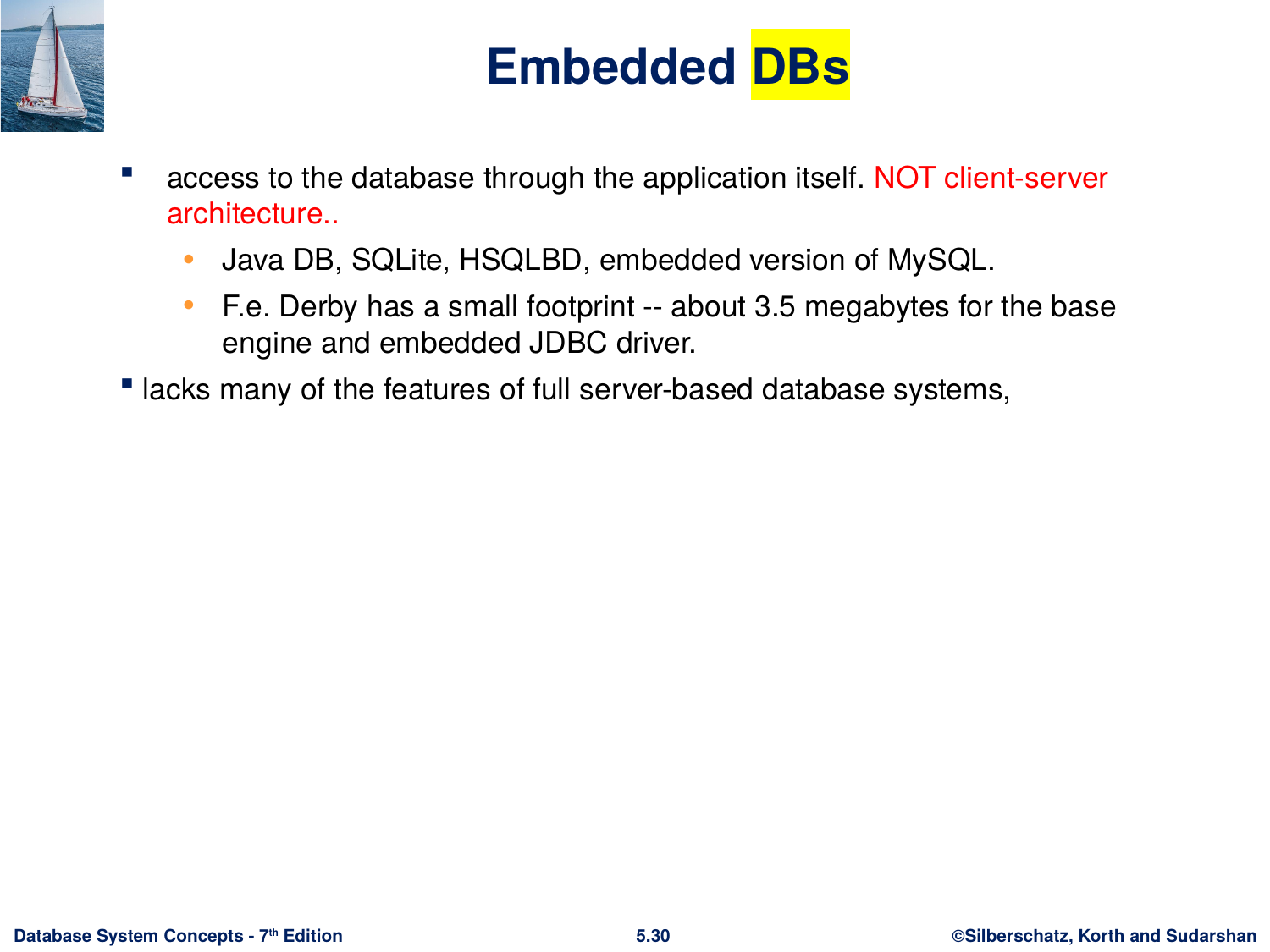

# Embedded DBs
access to the database through the application itself. NOT client-server architecture..
Java DB, SQLite, HSQLBD, embedded version of MySQL.
F.e. Derby has a small footprint -- about 3.5 megabytes for the base engine and embedded JDBC driver.
 lacks many of the features of full server-based database systems,